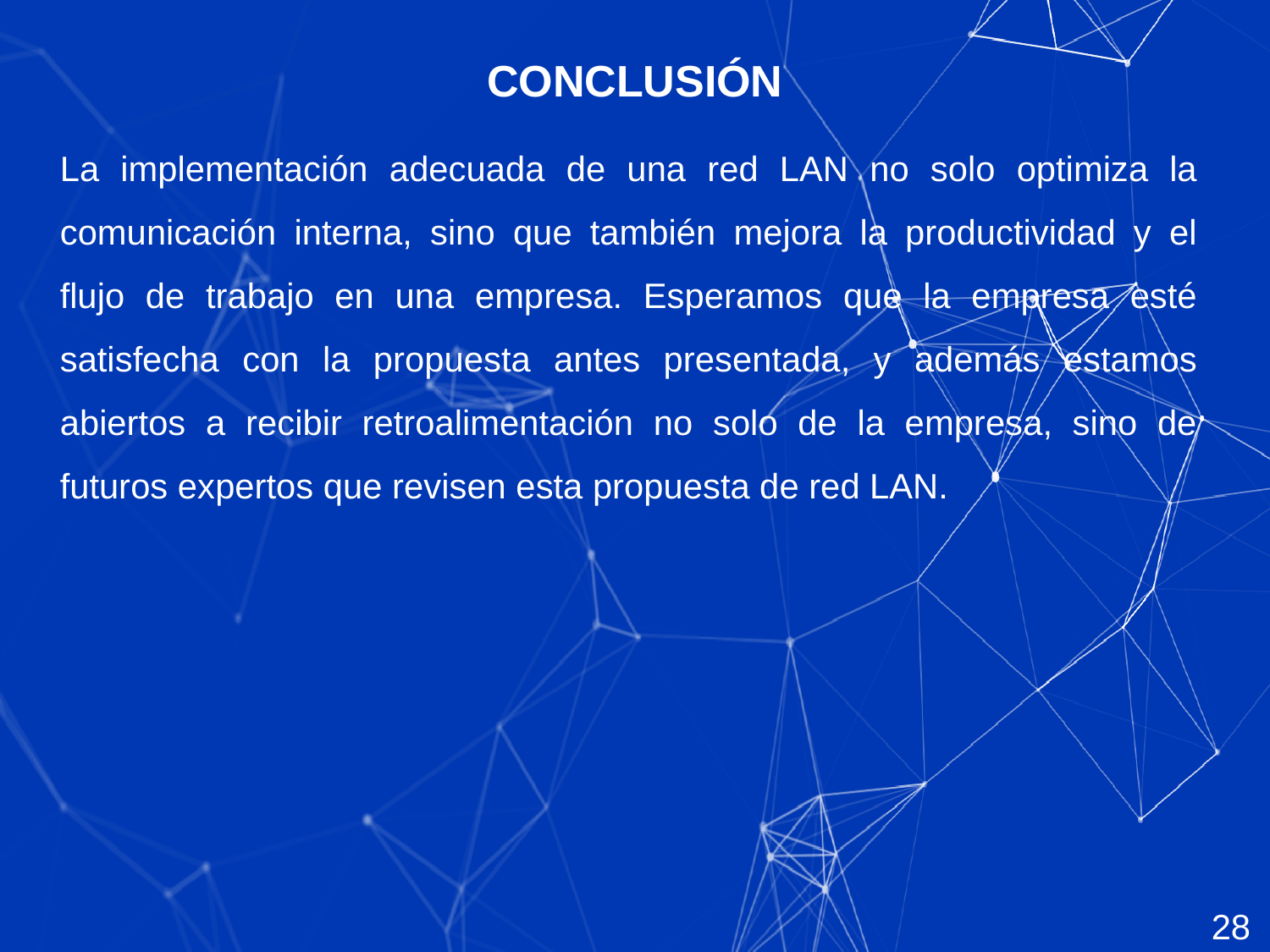

CONCLUSIÓN
La implementación adecuada de una red LAN no solo optimiza la comunicación interna, sino que también mejora la productividad y el flujo de trabajo en una empresa. Esperamos que la empresa esté satisfecha con la propuesta antes presentada, y además estamos abiertos a recibir retroalimentación no solo de la empresa, sino de futuros expertos que revisen esta propuesta de red LAN.
28